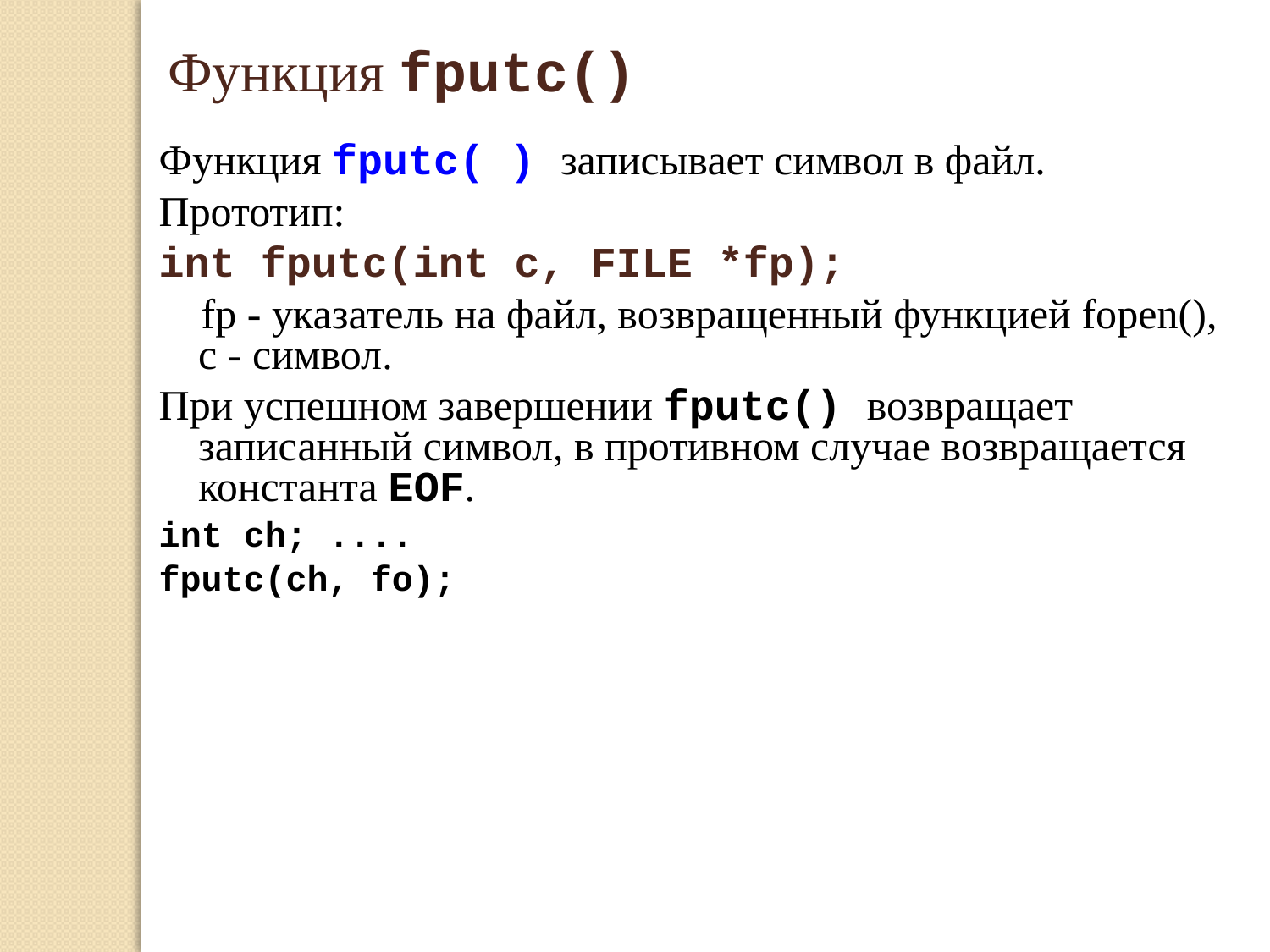

Функция fputc()
Функция fputc( ) записывает символ в файл.
Прототип:
int fputc(int с, FILE *fp);
    fp - указатель на файл, возвращенный функцией fopen(),  с - символ.
При успешном завершении fputc() возвращает записанный символ, в противном случае возвращается константа EOF.
int ch; ....
fputc(ch, fo);